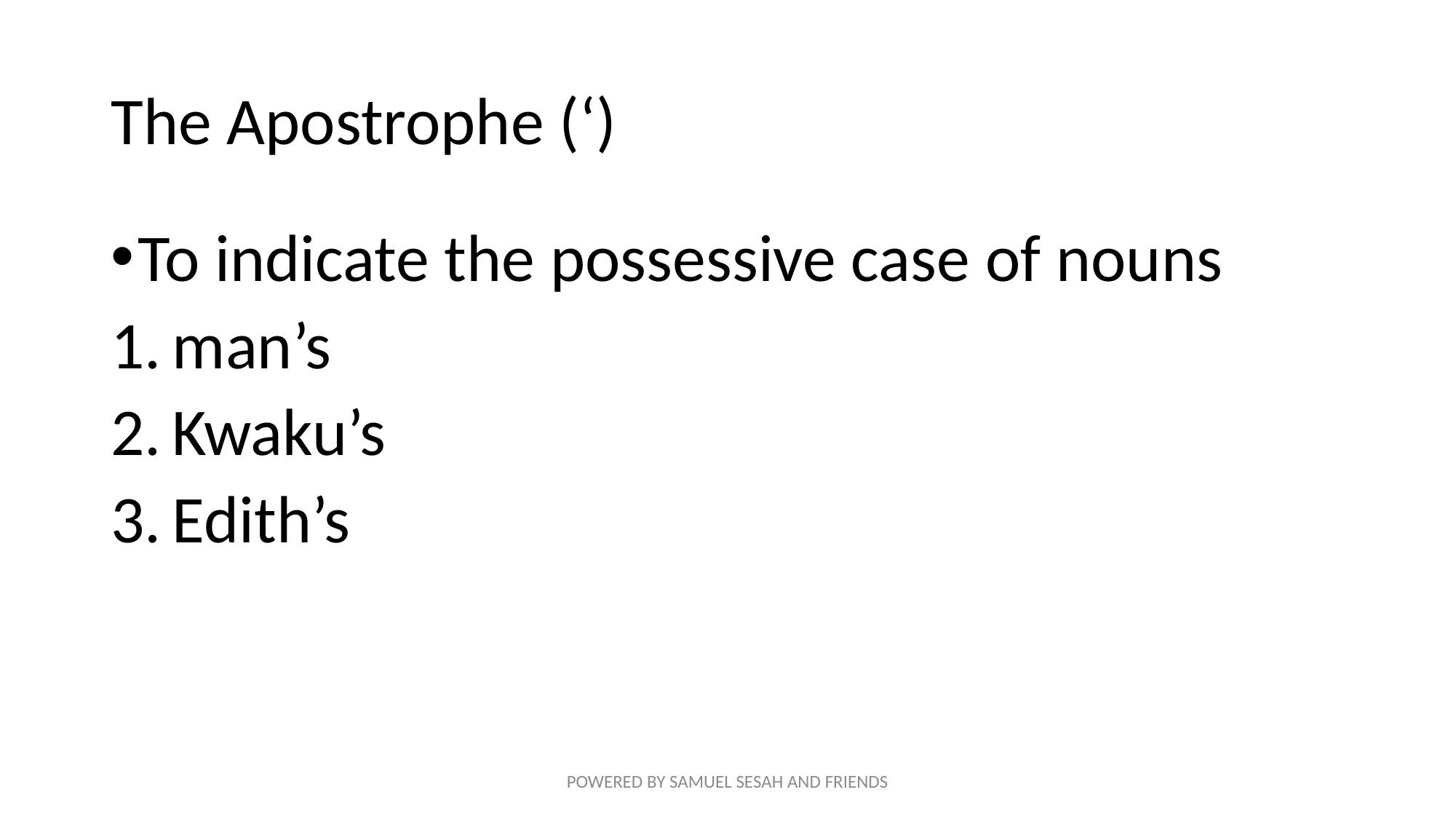

# The Apostrophe (‘)
To indicate the possessive case of nouns
man’s
Kwaku’s
Edith’s
POWERED BY SAMUEL SESAH AND FRIENDS